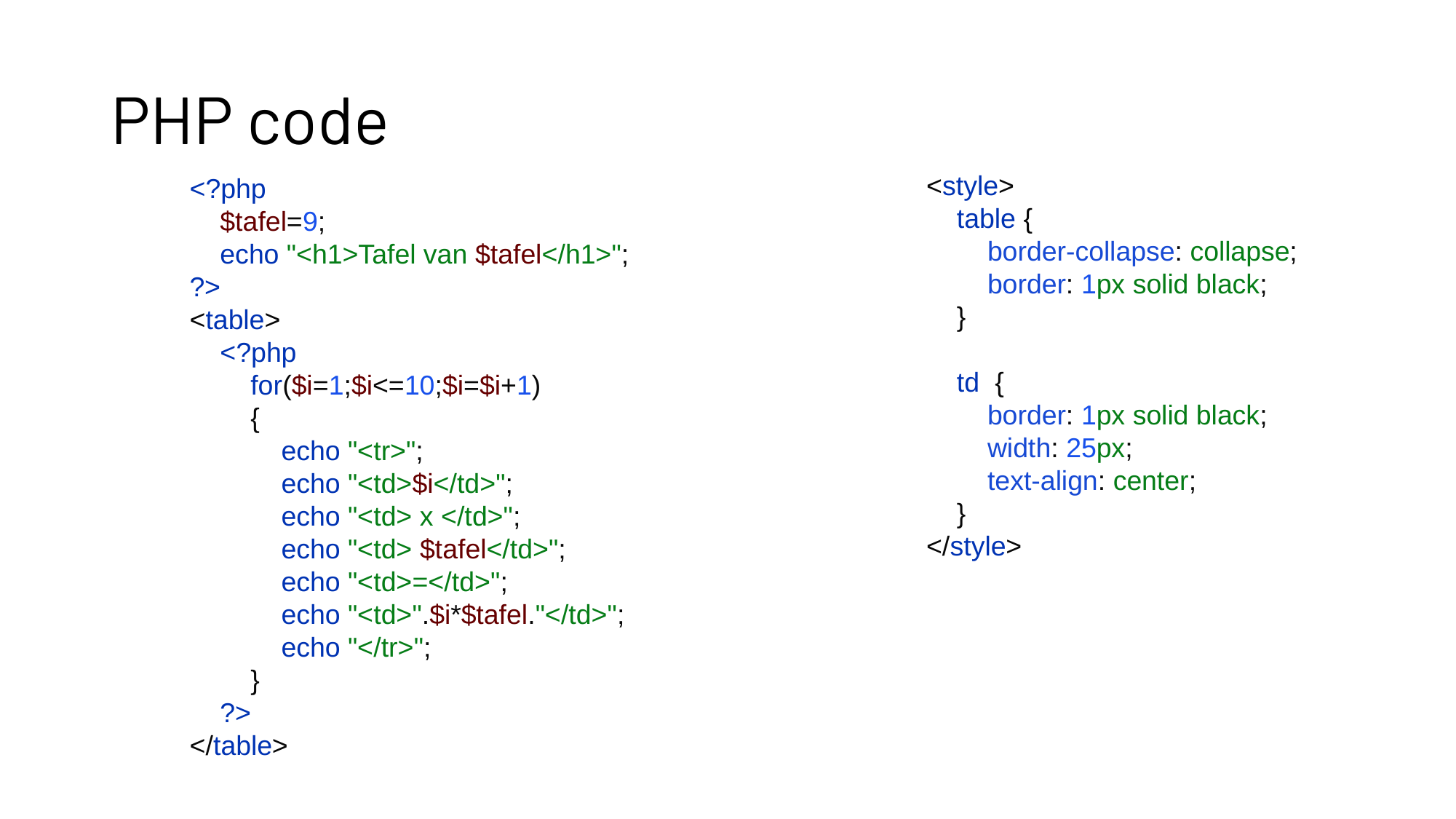

# PHP code
<style>
    table {
        border-collapse: collapse;
        border: 1px solid black;
    }
    td  {
        border: 1px solid black;
        width: 25px;
        text-align: center;
    }
</style>
<?php
    $tafel=9;
    echo "<h1>Tafel van $tafel</h1>";
?>
<table>
    <?php
        for($i=1;$i<=10;$i=$i+1)
        {
            echo "<tr>";
            echo "<td>$i</td>";
            echo "<td> x </td>";
            echo "<td> $tafel</td>";
            echo "<td>=</td>";
            echo "<td>".$i*$tafel."</td>";
            echo "</tr>";
        }
    ?>
</table>